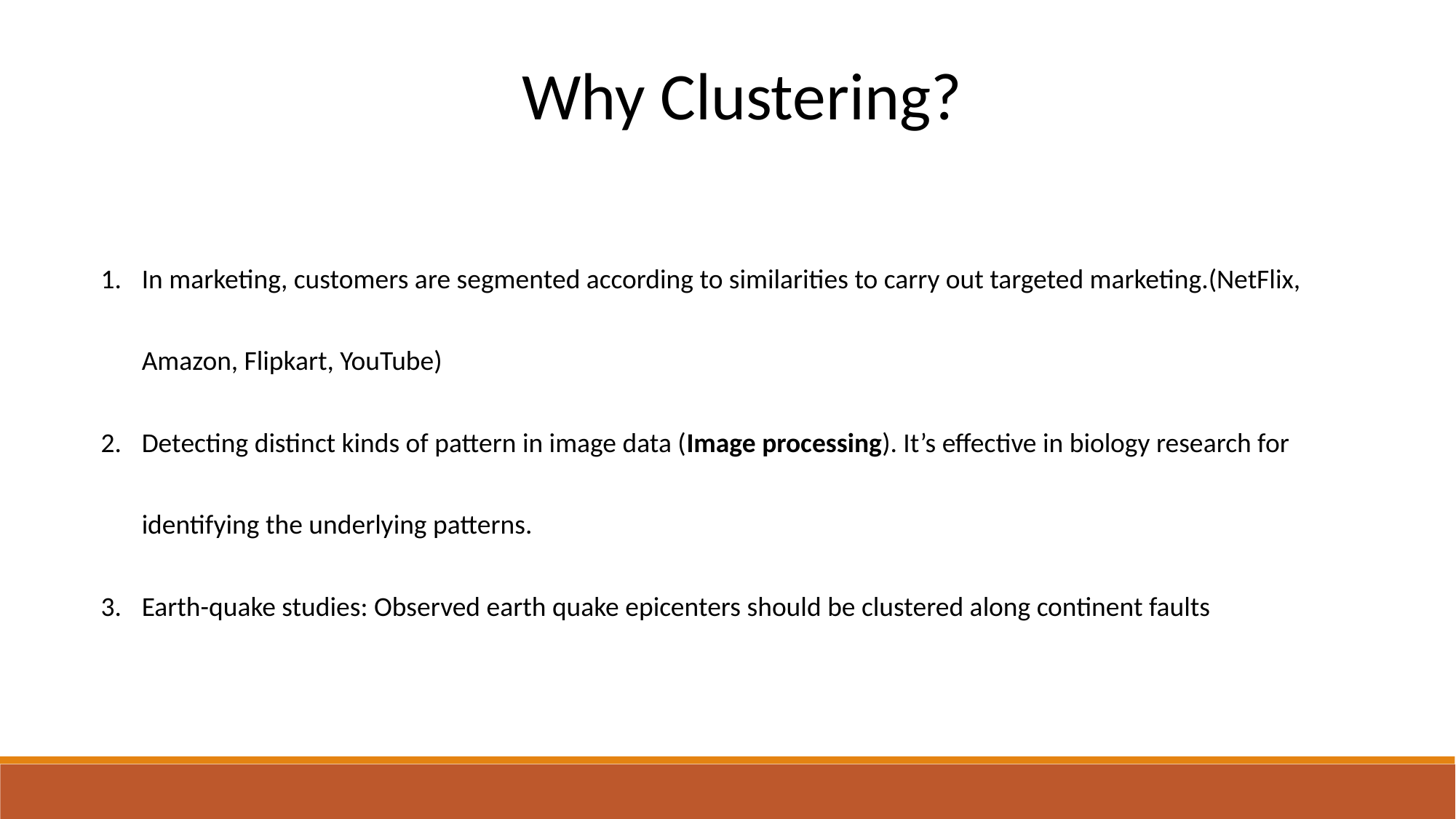

Why Clustering?
In marketing, customers are segmented according to similarities to carry out targeted marketing.(NetFlix, Amazon, Flipkart, YouTube)
Detecting distinct kinds of pattern in image data (Image processing). It’s effective in biology research for identifying the underlying patterns.
Earth-quake studies: Observed earth quake epicenters should be clustered along continent faults